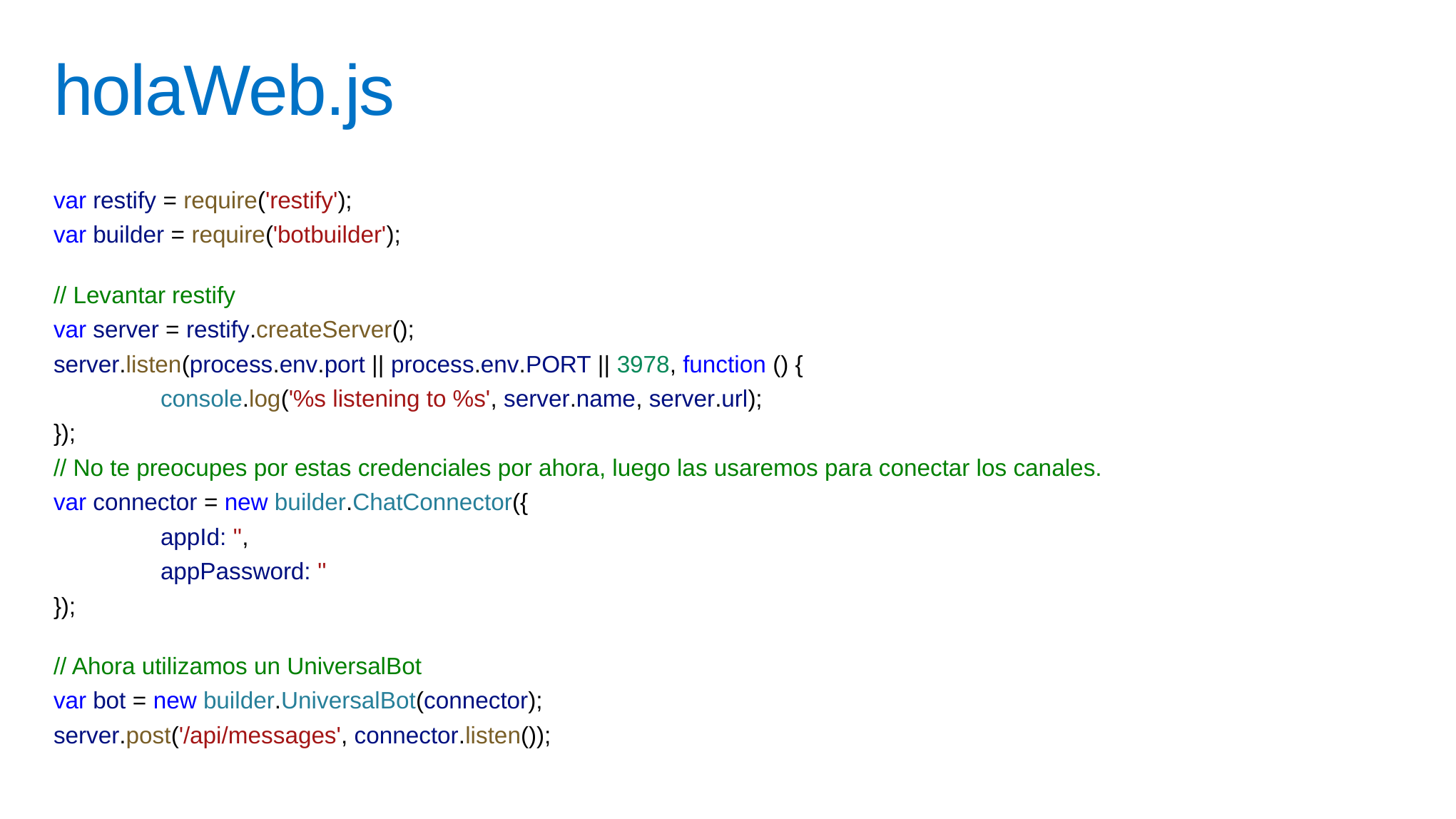

# holaWeb.js
var restify = require('restify');
var builder = require('botbuilder');
// Levantar restify
var server = restify.createServer();
server.listen(process.env.port || process.env.PORT || 3978, function () {
	console.log('%s listening to %s', server.name, server.url);
});
// No te preocupes por estas credenciales por ahora, luego las usaremos para conectar los canales.
var connector = new builder.ChatConnector({
	appId: '',
	appPassword: ''
});
// Ahora utilizamos un UniversalBot
var bot = new builder.UniversalBot(connector);
server.post('/api/messages', connector.listen());